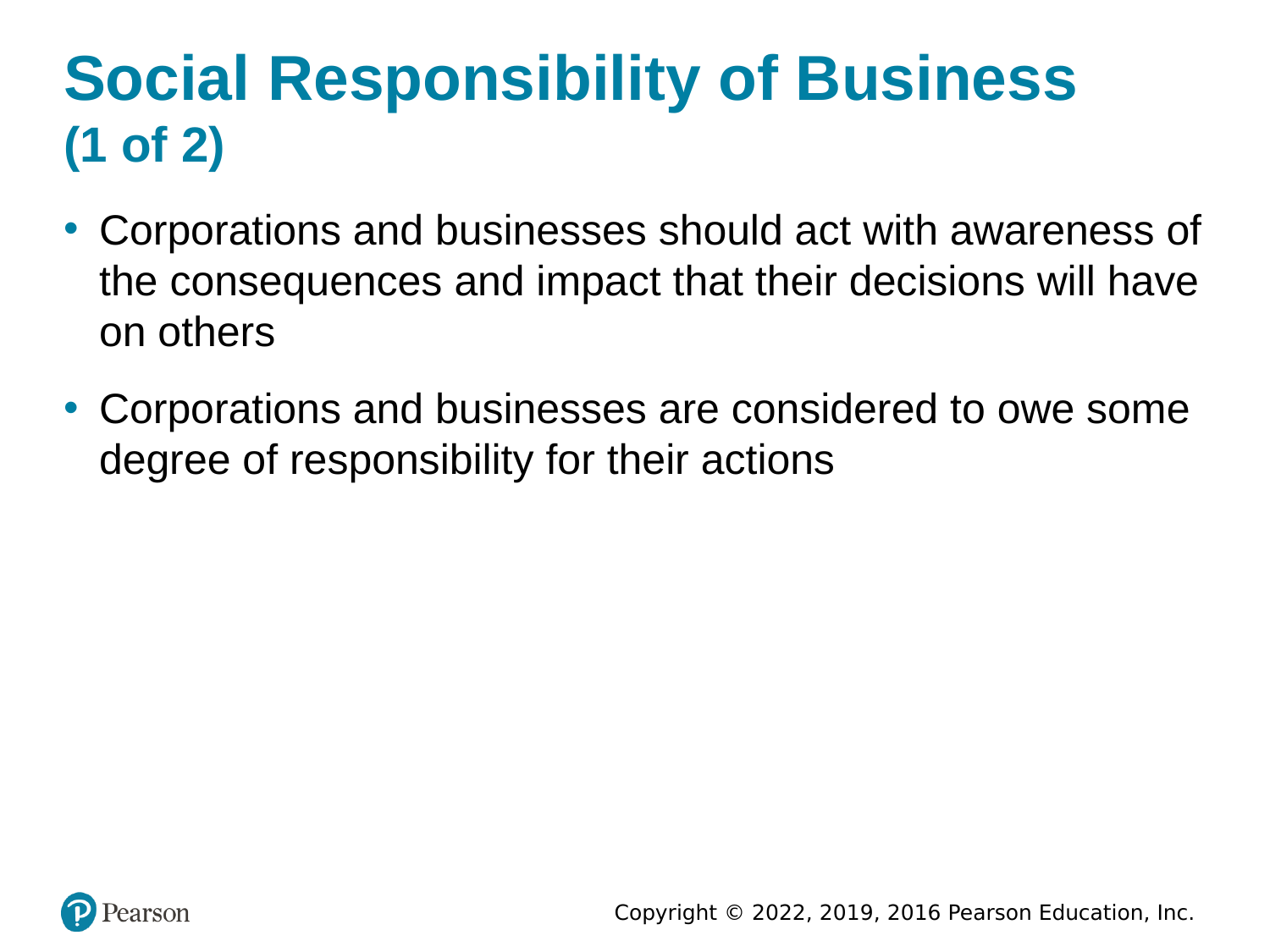

# Social Responsibility of Business     (1 of 2)
Corporations and businesses should act with awareness of the consequences and impact that their decisions will have on others
Corporations and businesses are considered to owe some degree of responsibility for their actions